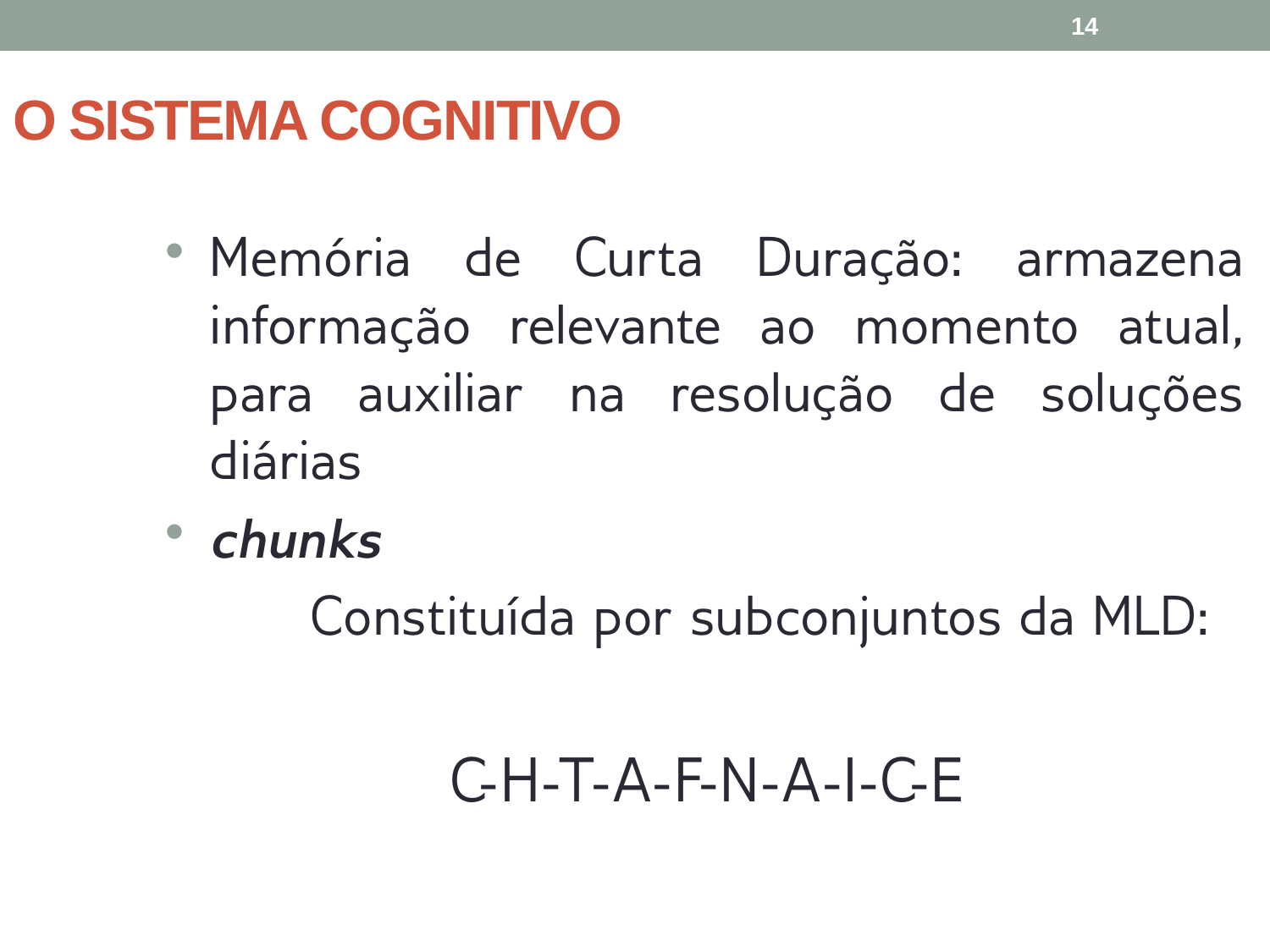

14
O SISTEMA COGNITIVO
Memória de Curta Duração: armazena informação relevante ao momento atual, para auxiliar na resolução de soluções diárias
chunks
Constituída por subconjuntos da MLD:

C-H-T-A-F-N-A-I-C-E